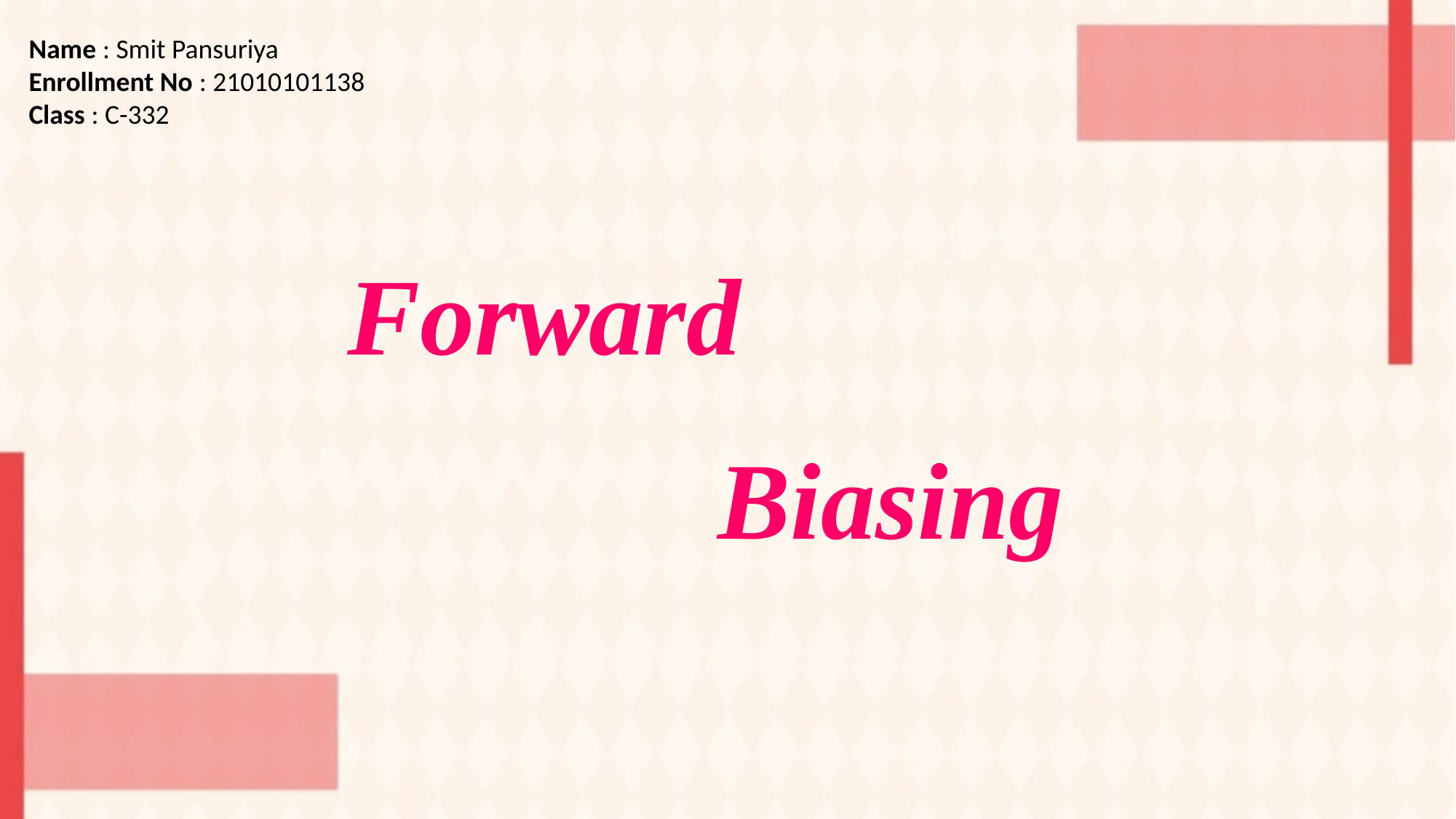

Name : Smit Pansuriya
Enrollment No : 21010101138
Class : C-332
Forward
Biasing